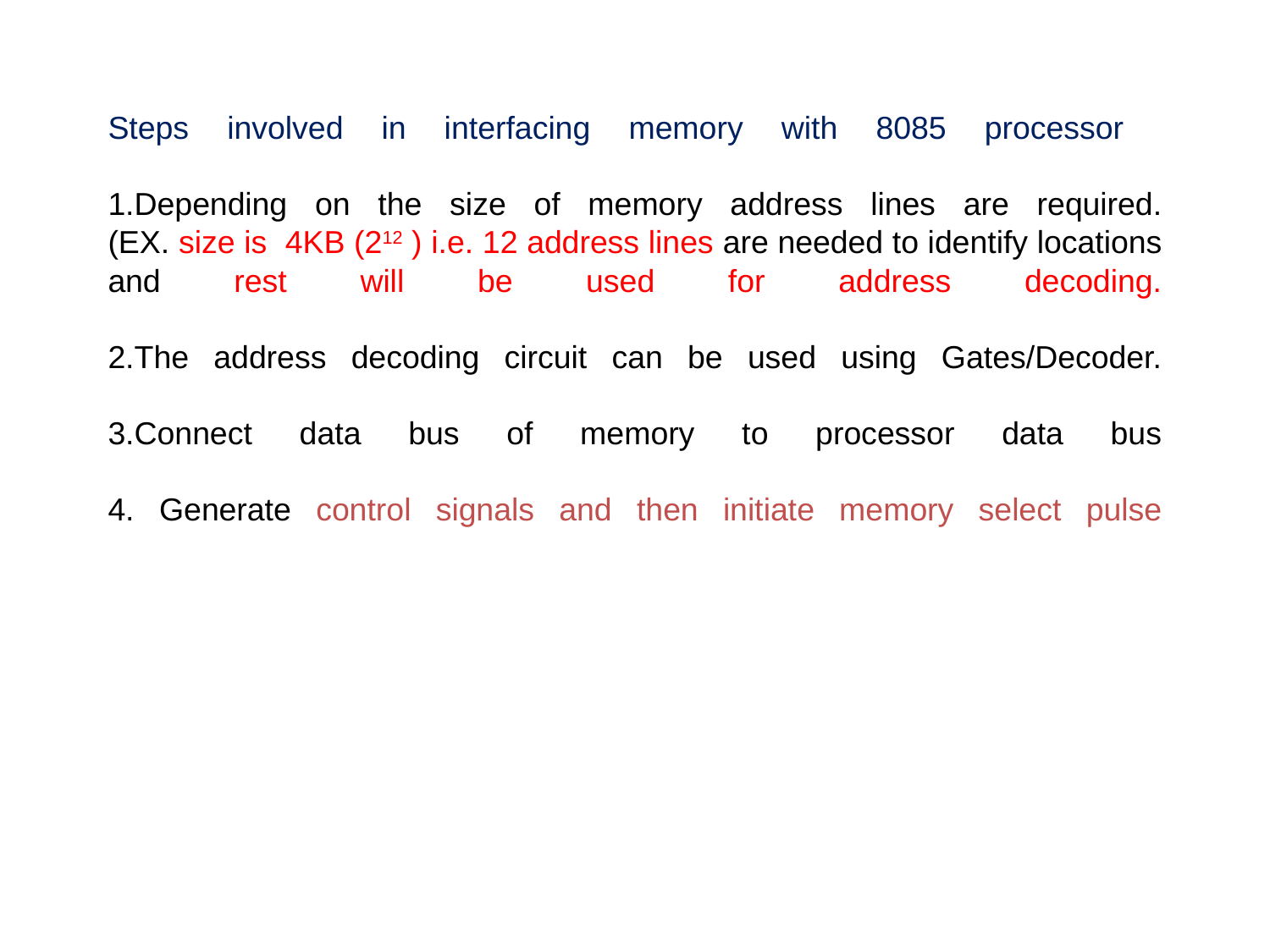

# Steps involved in interfacing memory with 8085 processor 1.Depending on the size of memory address lines are required. (EX. size is  4KB (212 ) i.e. 12 address lines are needed to identify locations and rest will be used for address decoding. 2.The address decoding circuit can be used using Gates/Decoder. 3.Connect data bus of memory to processor data bus 4. Generate control signals and then initiate memory select pulse